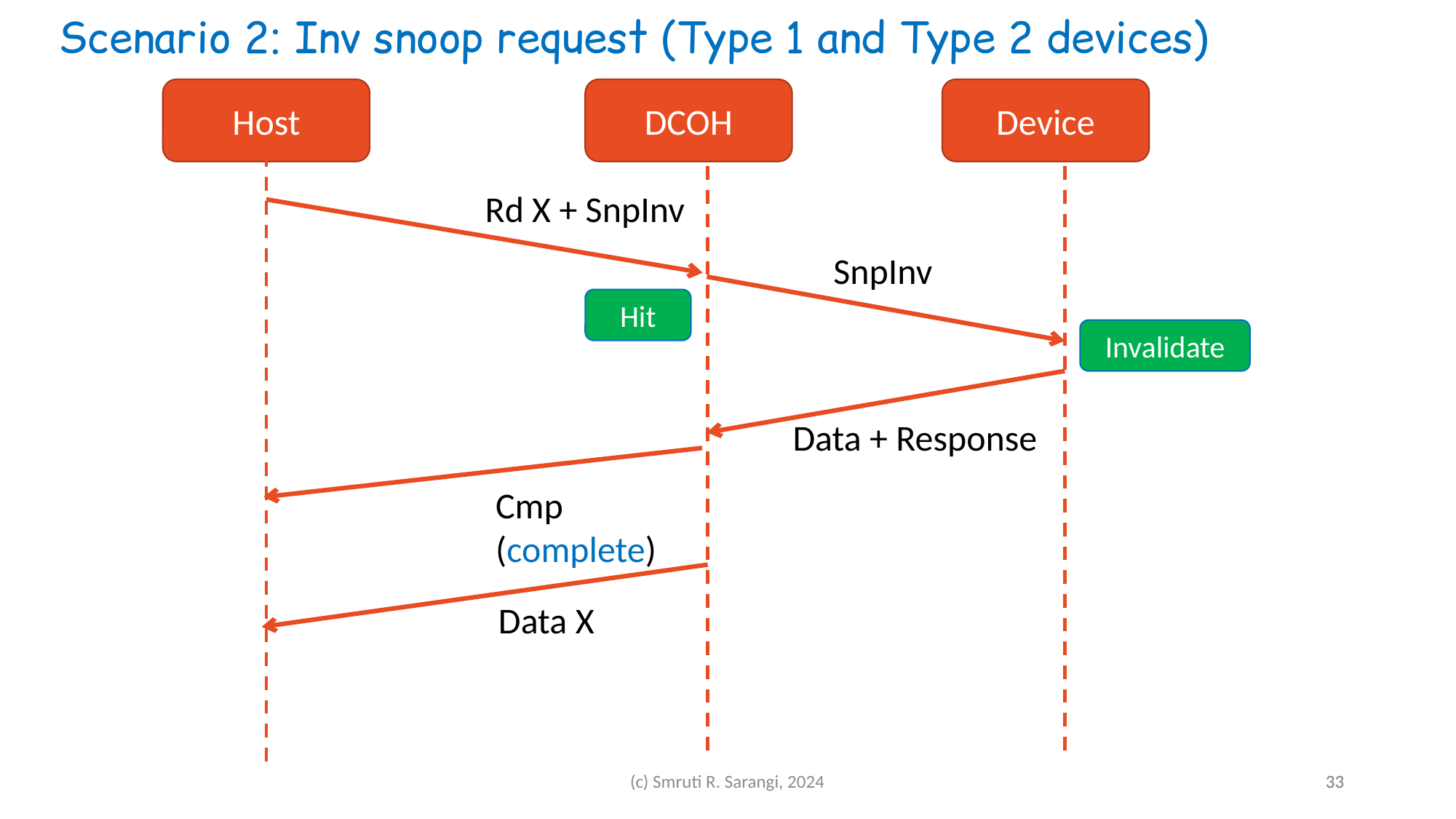

Scenario 2: Inv snoop request (Type 1 and Type 2 devices)
Host
DCOH
Device
Rd X + SnpInv
SnpInv
Hit
Invalidate
Data + Response
Cmp (complete)
Data X
(c) Smruti R. Sarangi, 2024
33
33